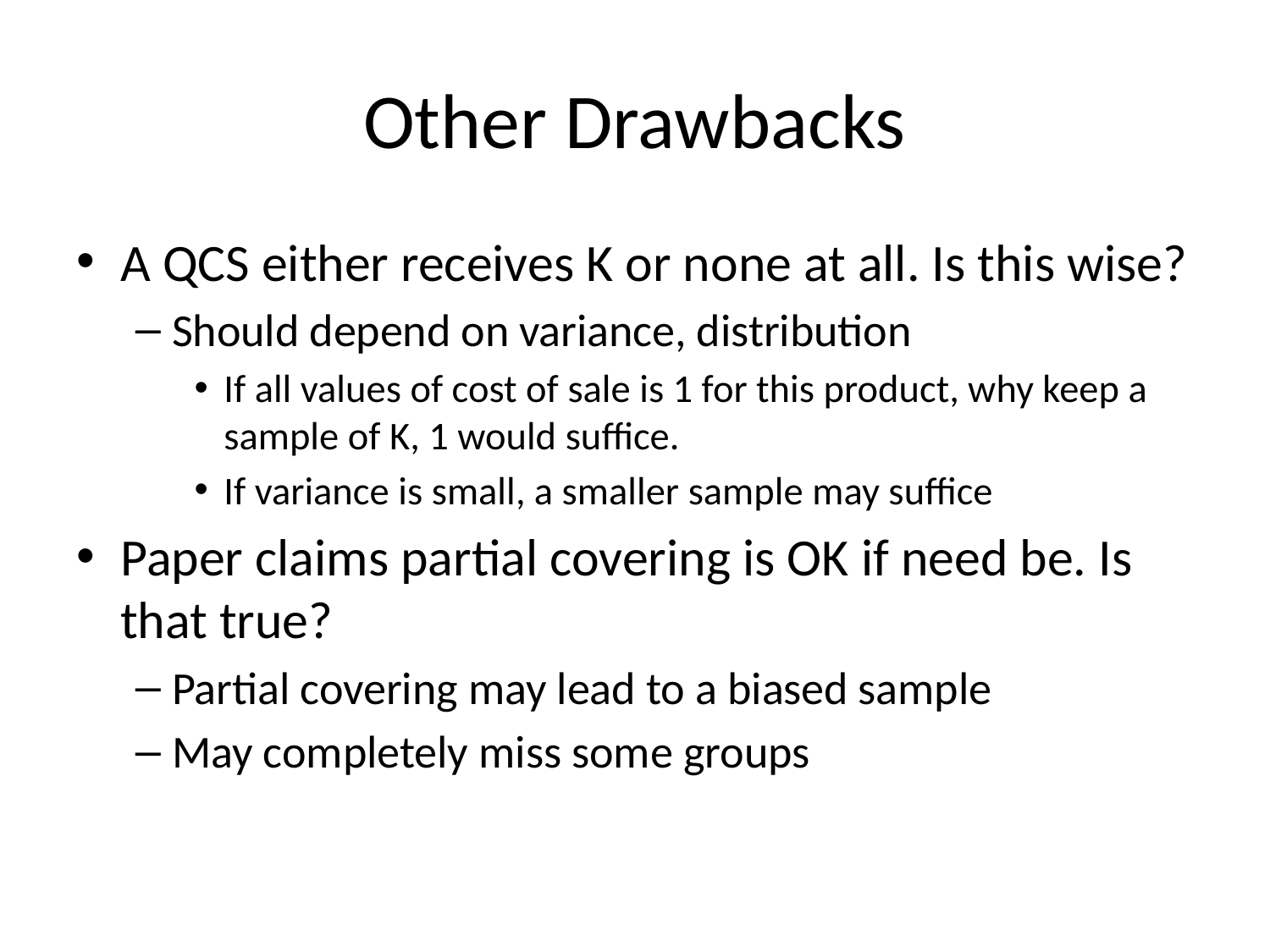

# Other Drawbacks
A QCS either receives K or none at all. Is this wise?
Should depend on variance, distribution
If all values of cost of sale is 1 for this product, why keep a sample of K, 1 would suffice.
If variance is small, a smaller sample may suffice
Paper claims partial covering is OK if need be. Is that true?
Partial covering may lead to a biased sample
May completely miss some groups